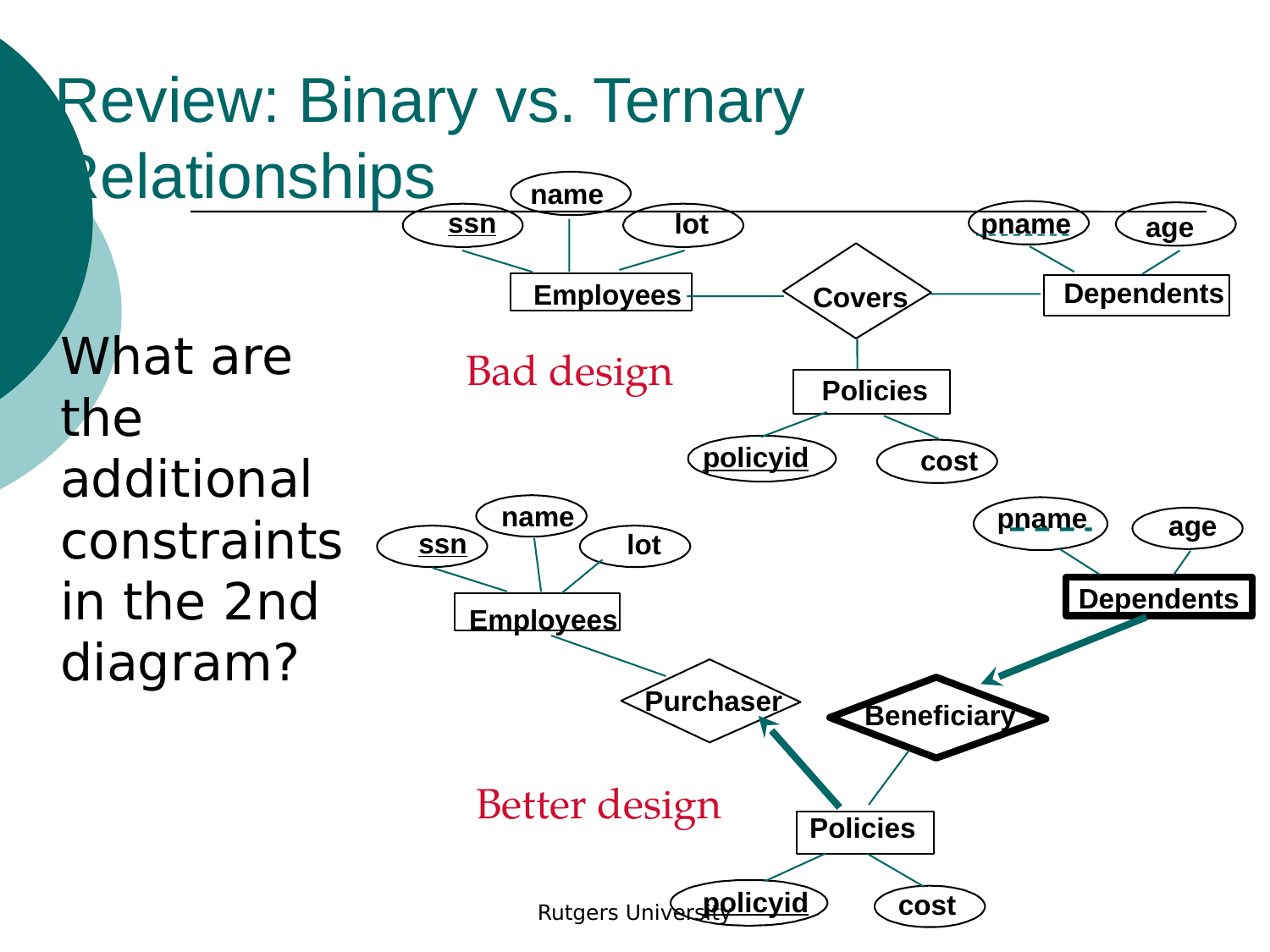

# Review: Binary vs. Ternary Relationships
name

ssn
lot

Employees

pname

age

Dependents
Covers

What are the additional constraints in the 2nd diagram?
Bad design

Policies

policyid

cost

name

ssn
lot

Employees
pname

age

Dependents

Purchaser

Beneficiary

Better design
Policies

policyid

cost

Rutgers University